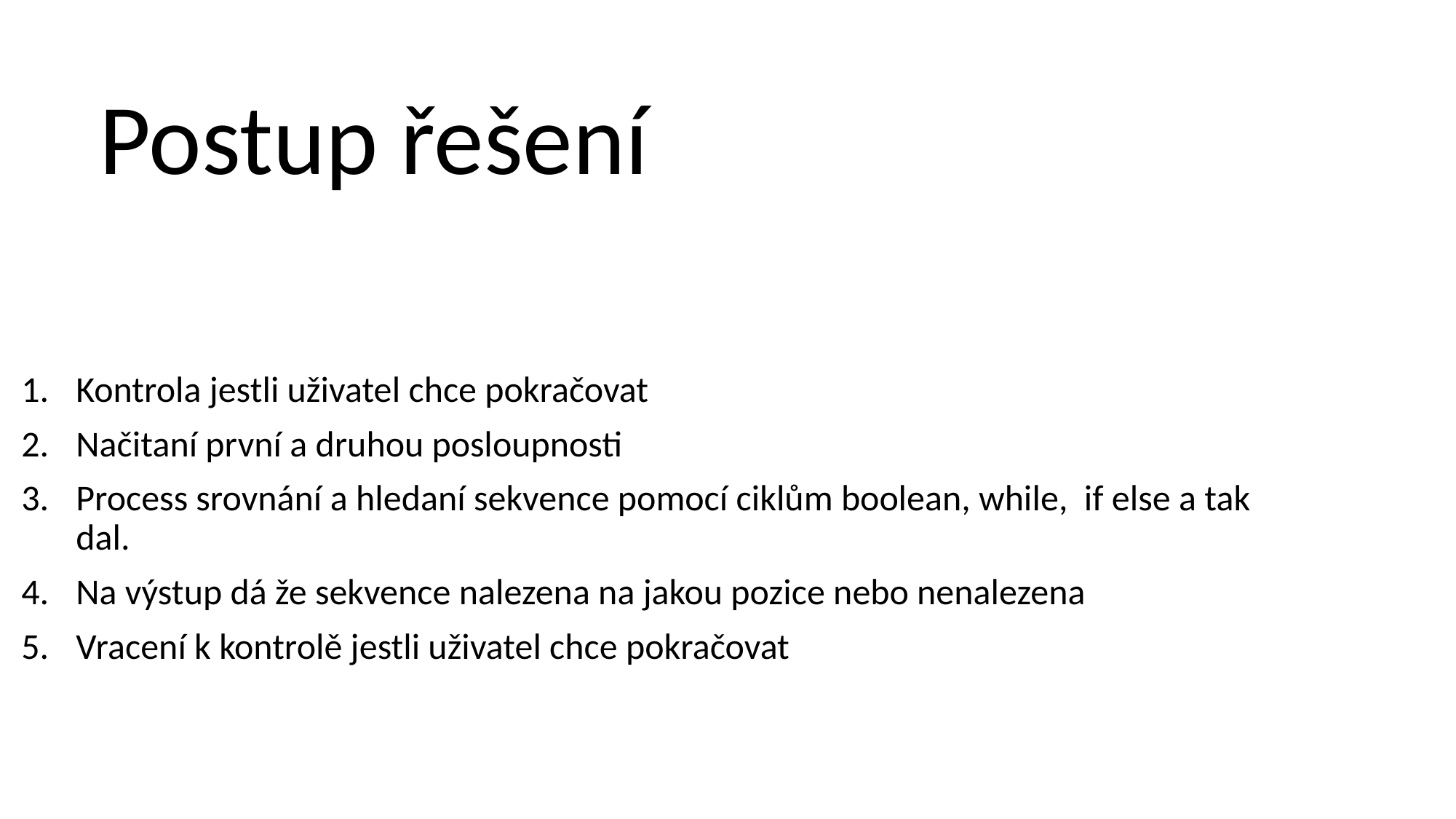

# Postup řešení
Kontrola jestli uživatel chce pokračovat
Načitaní první a druhou posloupnosti
Process srovnání a hledaní sekvence pomocí ciklům boolean, while,  if else a tak dal.
Na výstup dá že sekvence nalezena na jakou pozice nebo nenalezena
Vracení k kontrolě jestli uživatel chce pokračovat